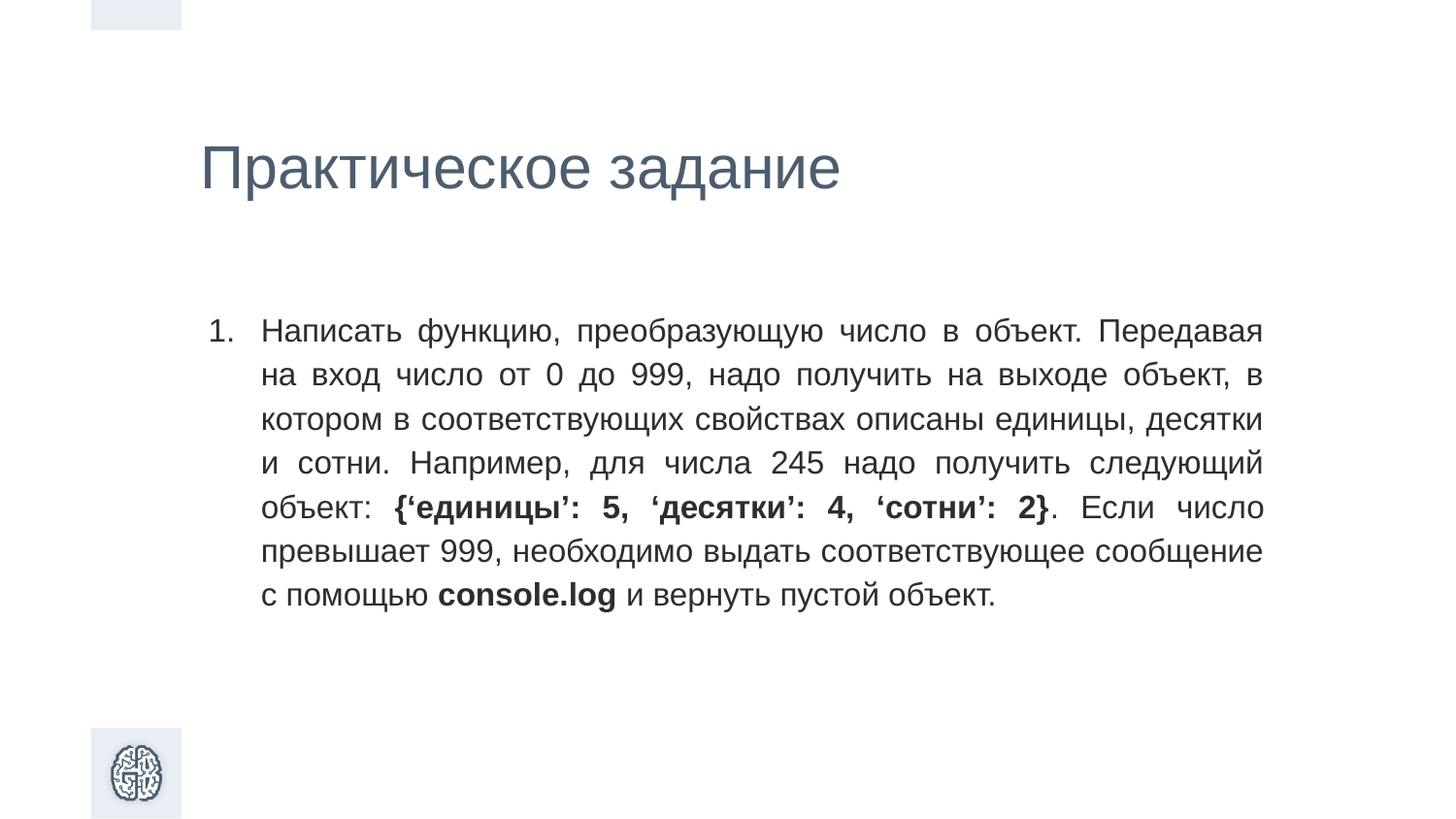

# Практическое задание
Написать функцию, преобразующую число в объект. Передавая на вход число от 0 до 999, надо получить на выходе объект, в котором в соответствующих свойствах описаны единицы, десятки и сотни. Например, для числа 245 надо получить следующий объект: {‘единицы’: 5, ‘десятки’: 4, ‘сотни’: 2}. Если число превышает 999, необходимо выдать соответствующее сообщение с помощью console.log и вернуть пустой объект.